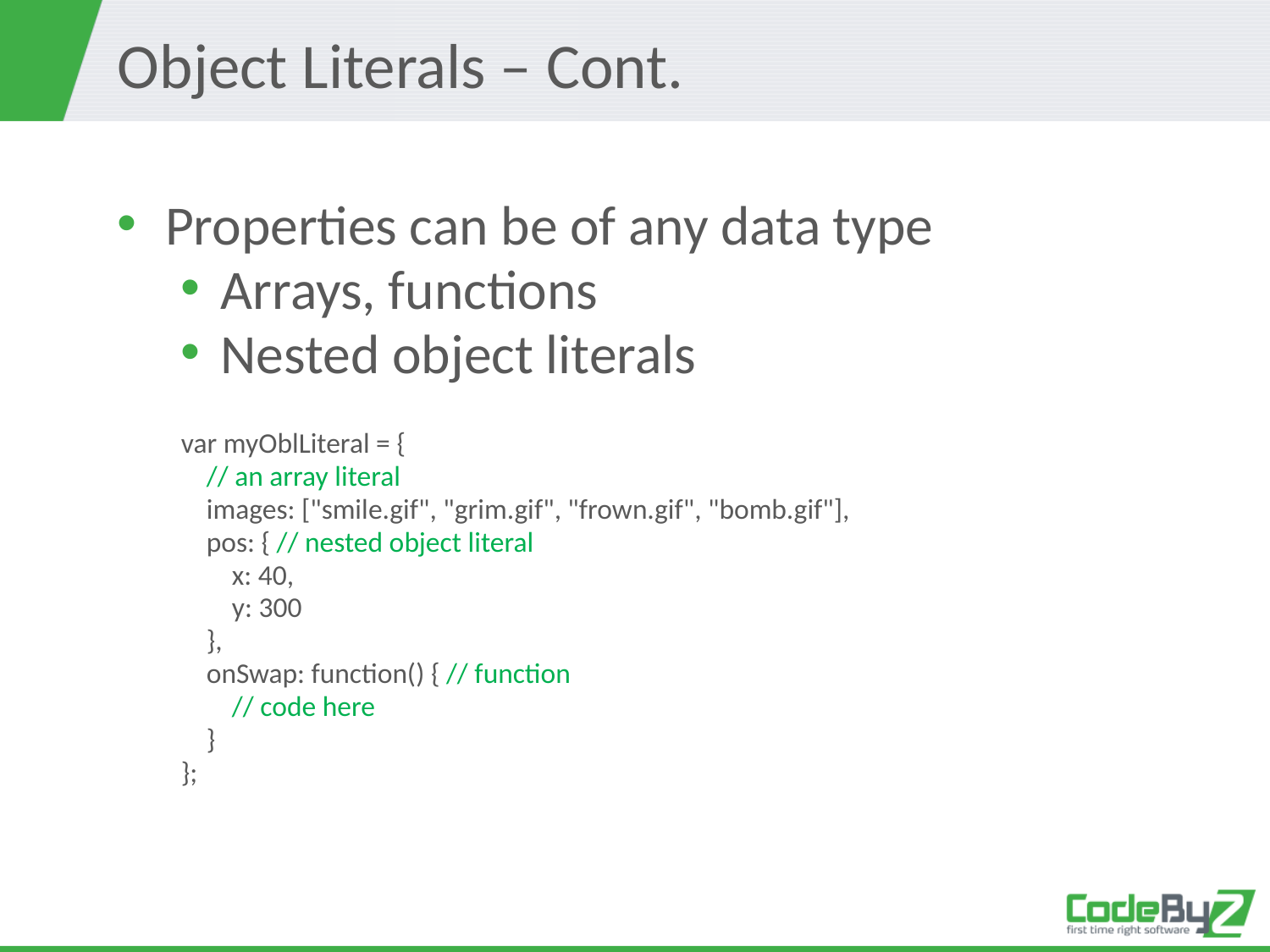

# Object Literals – Cont.
Properties can be of any data type
Arrays, functions
Nested object literals

var myOblLiteral = {
    // an array literal
    images: ["smile.gif", "grim.gif", "frown.gif", "bomb.gif"],
    pos: { // nested object literal
        x: 40,
        y: 300
    },
    onSwap: function() { // function
        // code here
    }
};